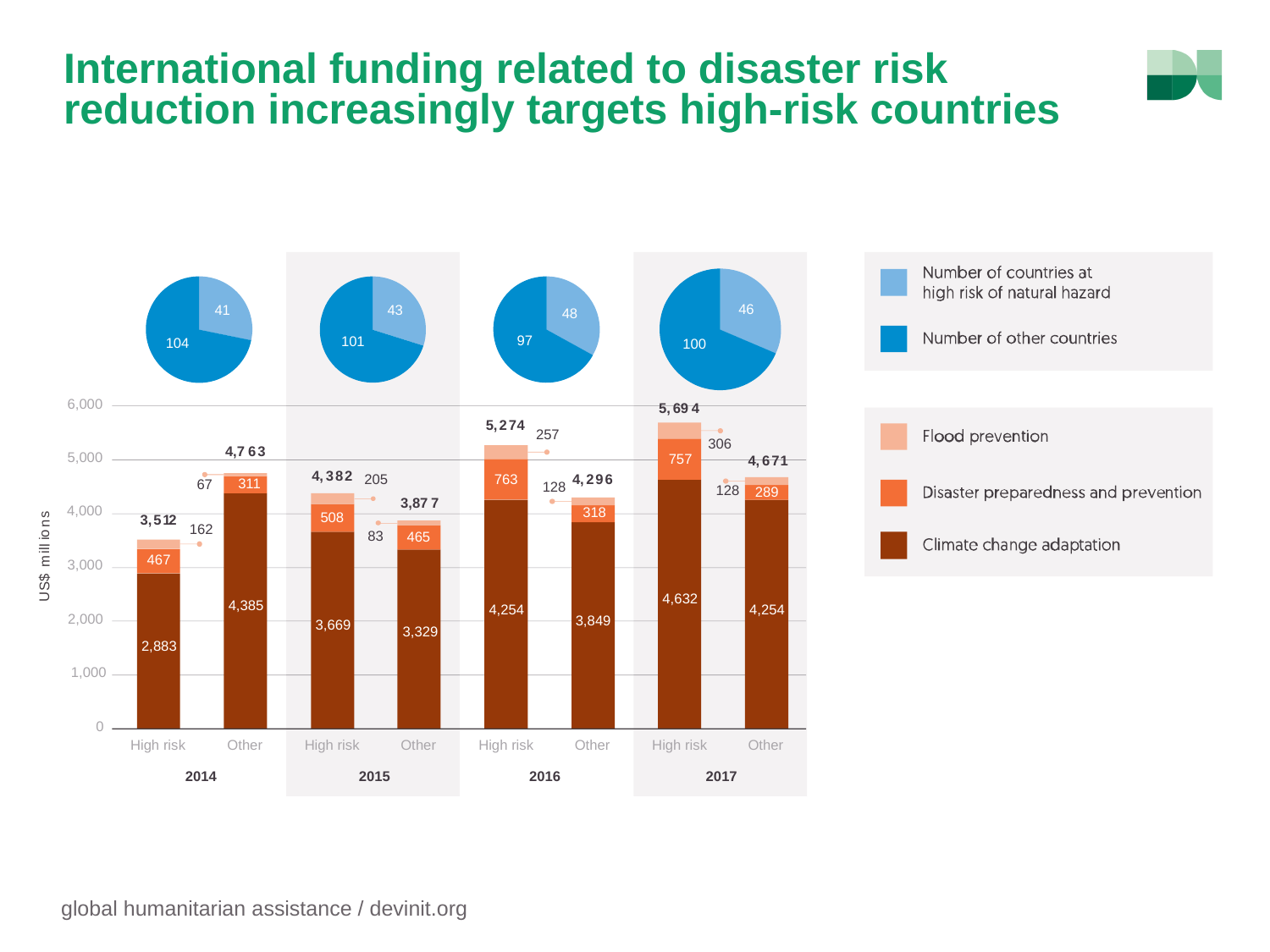

# International funding related to disaster risk reduction increasingly targets high-risk countries

6,000

5,000

4,000
s

n
io

l

il

m
3,000

$
S
U
2,000

1,000

0

46
41
43
48
97
101
104
100
5,
69
4
5,
2
7
4

257

306

4,7
6
3

757

4,
6
7
1

4,
3
8
2

205
763
4,
2
9
6

311
67

128

128

289

3,87
7

318

508
3,
5
1
2
162

83
465

467

4,632
4,385
4,254
4,254
3,849
3,669
3,329
2,883

High risk
Other
High risk
Other
High risk
Other
High risk
Other
2014
2015
2016
2017
global humanitarian assistance / devinit.org